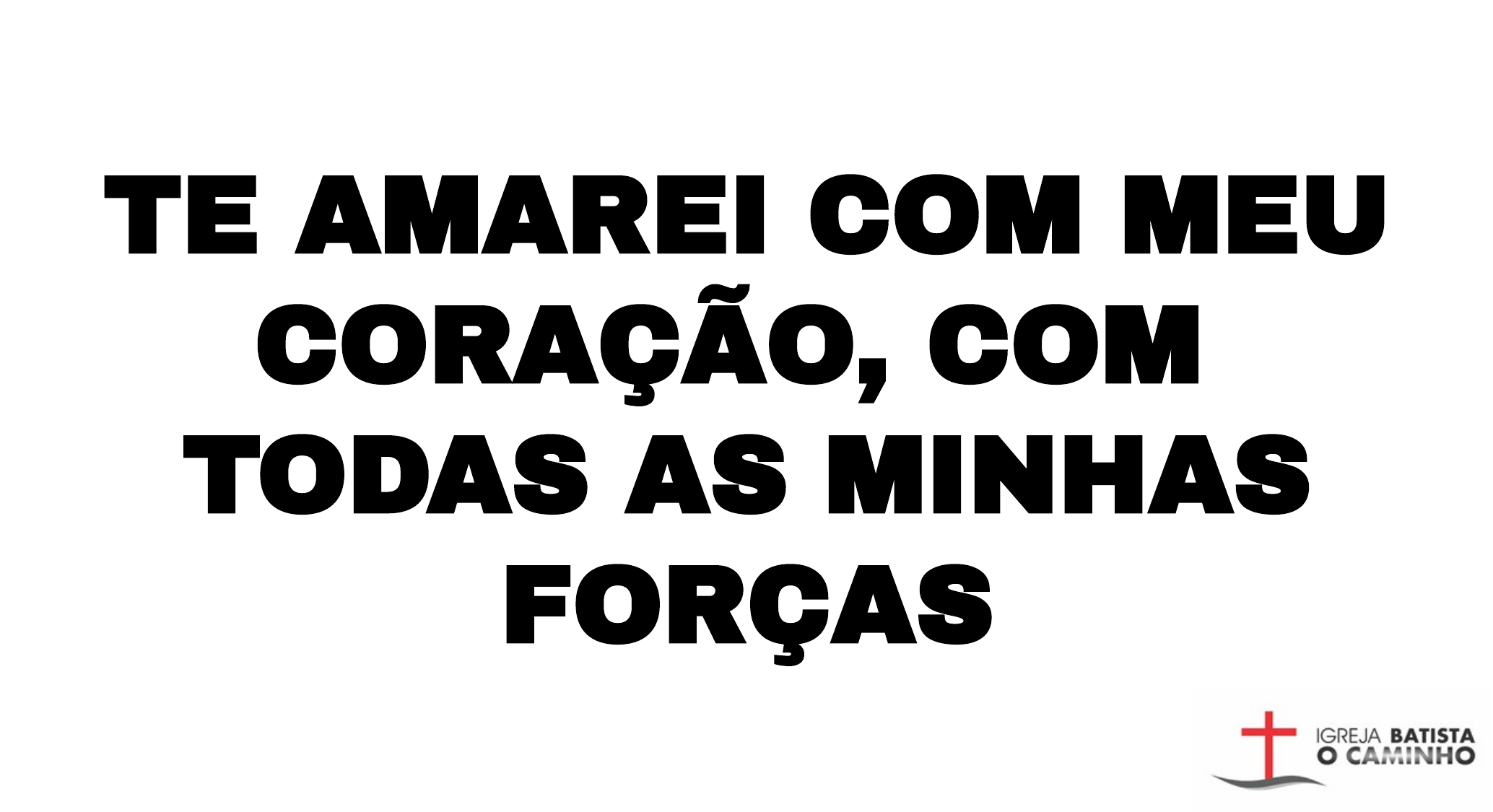

TE AMAREI COM MEU CORAÇÃO, COM
TODAS AS MINHAS FORÇAS